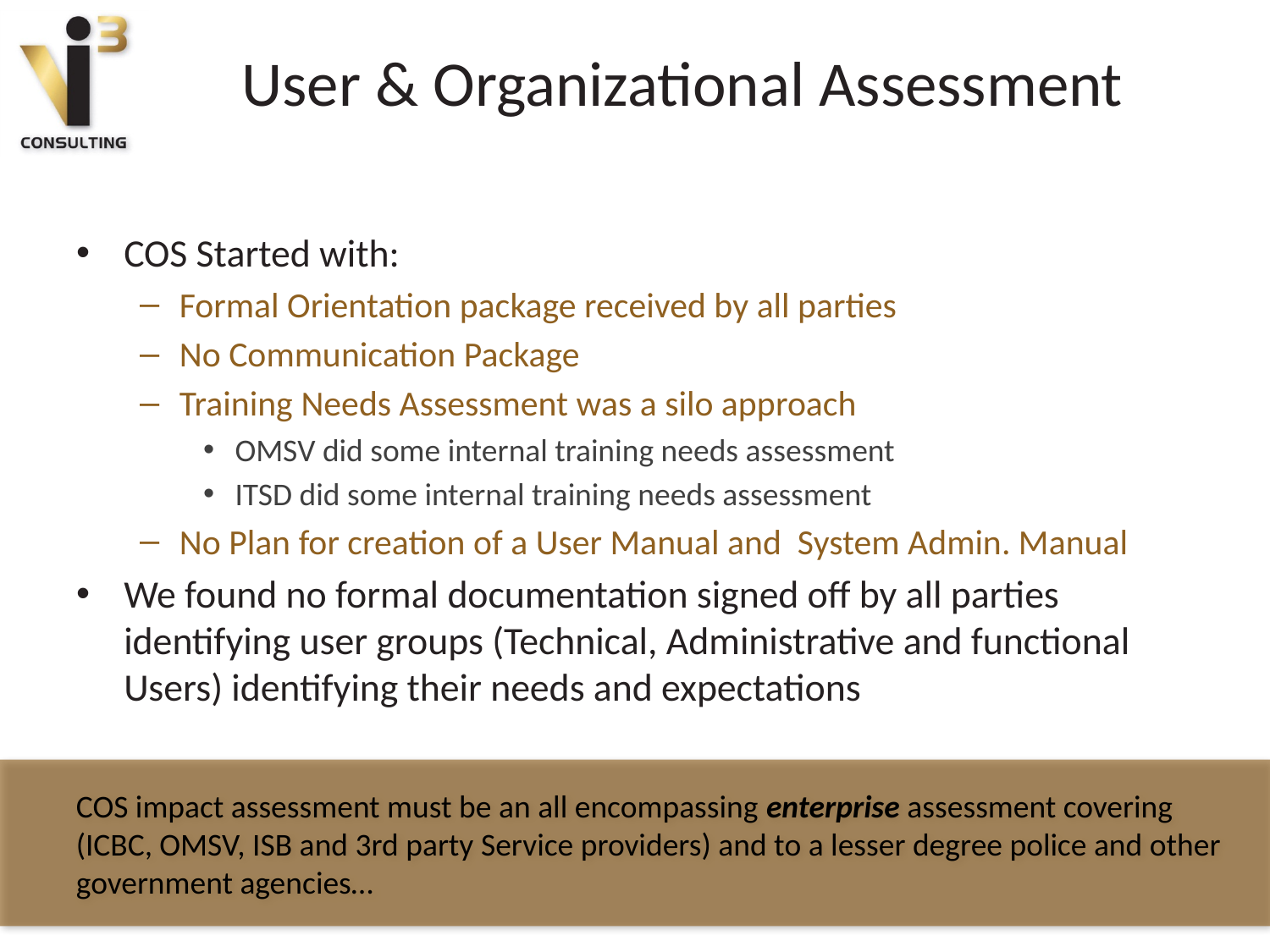

# User & Organizational Assessment
COS Started with:
Formal Orientation package received by all parties
No Communication Package
Training Needs Assessment was a silo approach
OMSV did some internal training needs assessment
ITSD did some internal training needs assessment
No Plan for creation of a User Manual and  System Admin. Manual
We found no formal documentation signed off by all parties identifying user groups (Technical, Administrative and functional Users) identifying their needs and expectations

COS impact assessment must be an all encompassing enterprise assessment covering
(ICBC, OMSV, ISB and 3rd party Service providers) and to a lesser degree police and other government agencies…